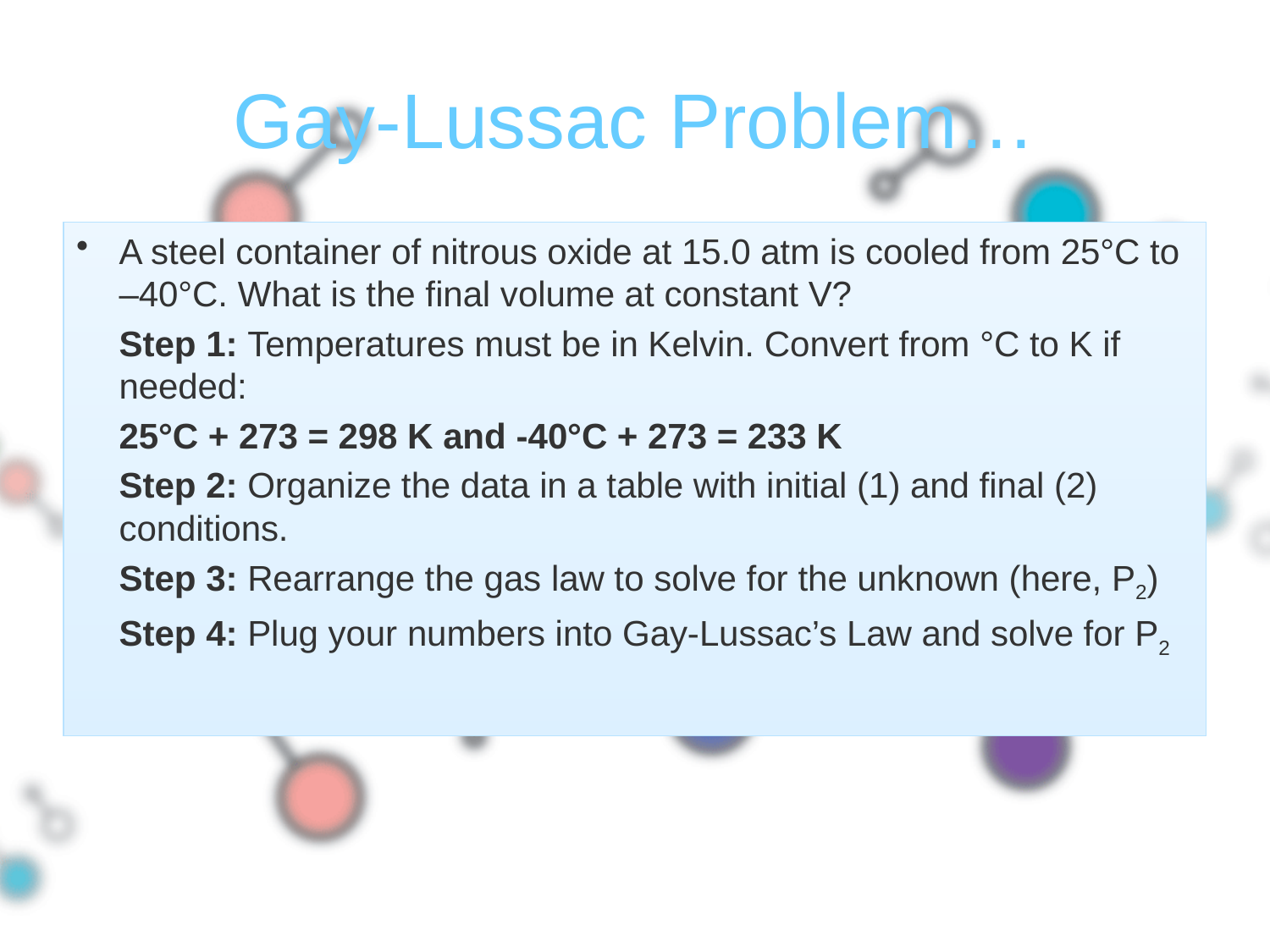

# Gay-Lussac Problem…
A steel container of nitrous oxide at 15.0 atm is cooled from 25°C to –40°C. What is the final volume at constant V?
	Step 1: Temperatures must be in Kelvin. Convert from °C to K if needed:
	25°C + 273 = 298 K and -40°C + 273 = 233 K
 	Step 2: Organize the data in a table with initial (1) and final (2) conditions.
 	Step 3: Rearrange the gas law to solve for the unknown (here, P2)
 	Step 4: Plug your numbers into Gay-Lussac’s Law and solve for P2